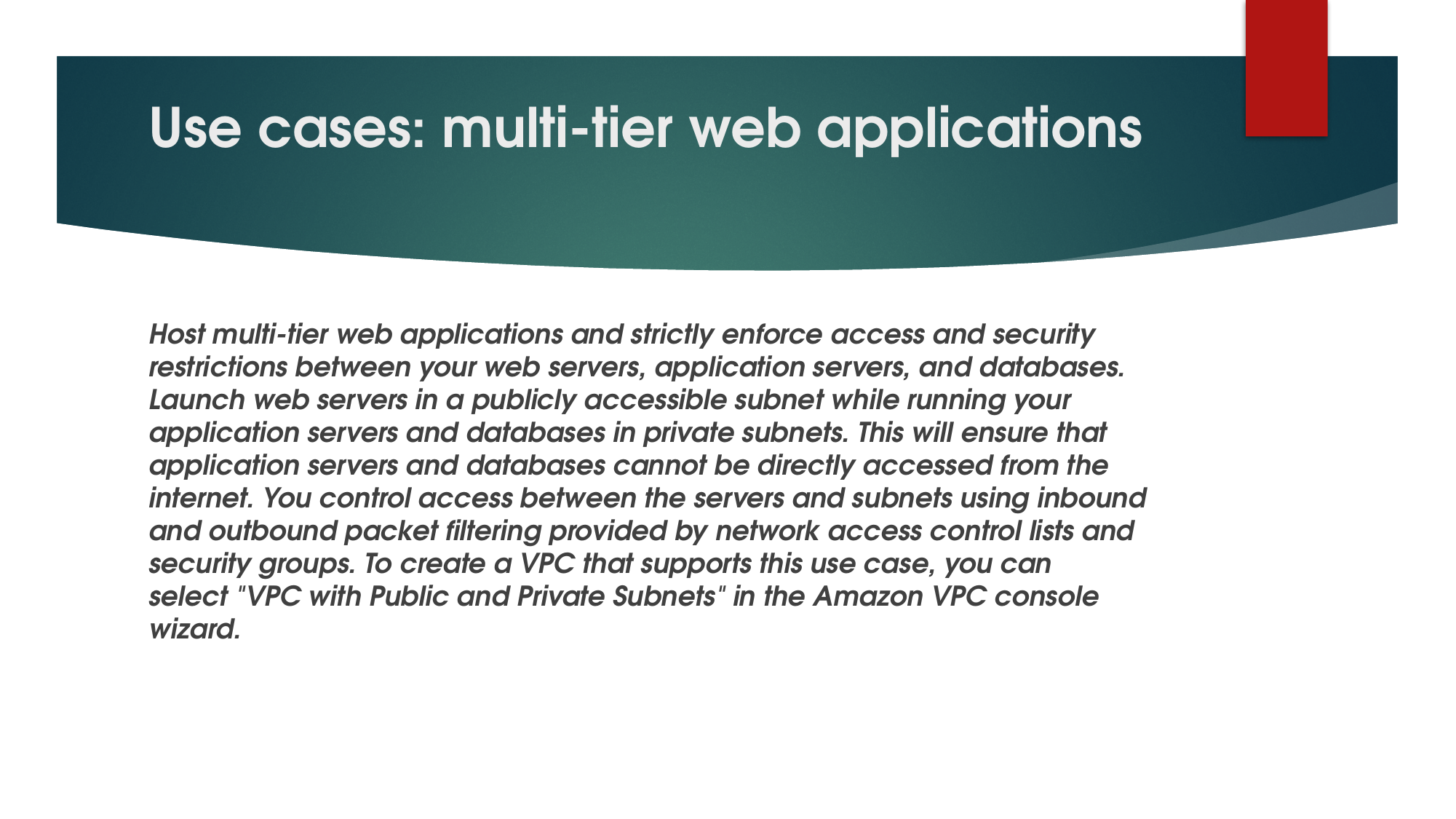

# Use cases: multi-tier web applications
Host multi-tier web applications and strictly enforce access and security restrictions between your web servers, application servers, and databases. Launch web servers in a publicly accessible subnet while running your application servers and databases in private subnets. This will ensure that application servers and databases cannot be directly accessed from the internet. You control access between the servers and subnets using inbound and outbound packet filtering provided by network access control lists and security groups. To create a VPC that supports this use case, you can select "VPC with Public and Private Subnets" in the Amazon VPC console wizard.